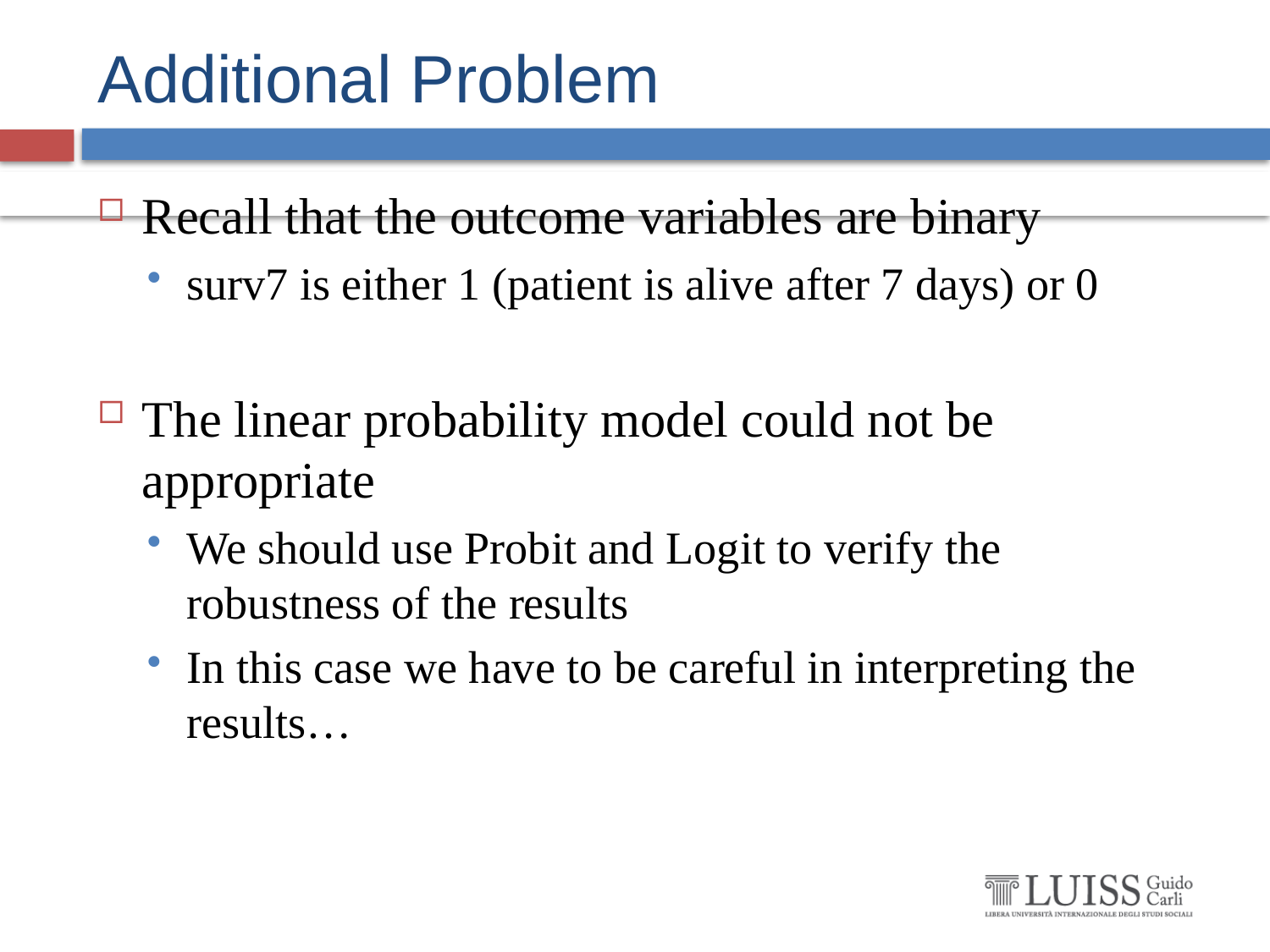

# Additional Problem
Recall that the outcome variables are binary
surv7 is either 1 (patient is alive after 7 days) or 0

The linear probability model could not be appropriate
We should use Probit and Logit to verify the robustness of the results
In this case we have to be careful in interpreting the results…